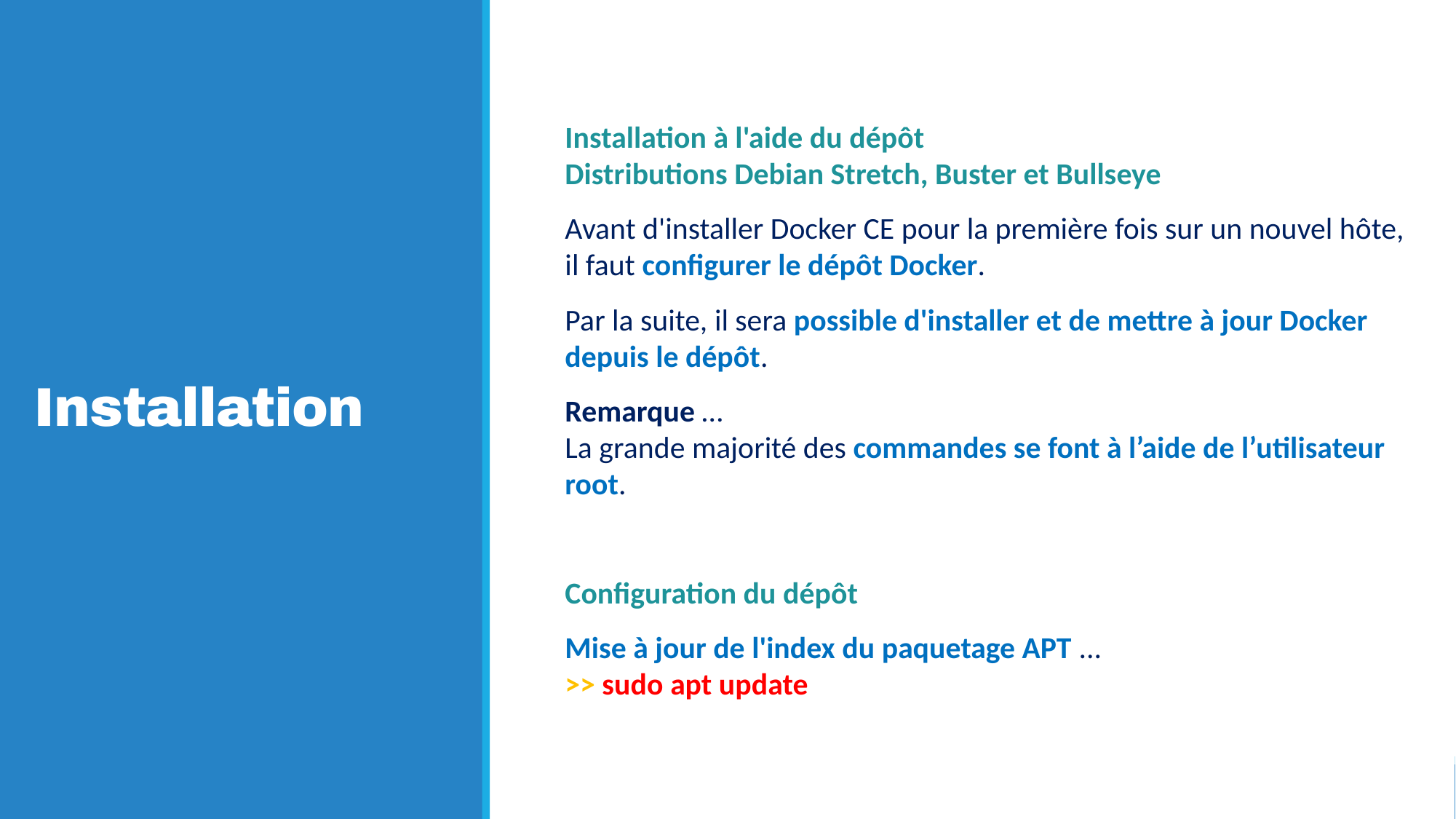

# Installation
Installation à l'aide du dépôt
Distributions Debian Stretch, Buster et Bullseye
Avant d'installer Docker CE pour la première fois sur un nouvel hôte, il faut configurer le dépôt Docker.
Par la suite, il sera possible d'installer et de mettre à jour Docker depuis le dépôt.
Remarque …
La grande majorité des commandes se font à l’aide de l’utilisateur root.

Configuration du dépôt
Mise à jour de l'index du paquetage APT ...
>> sudo apt update